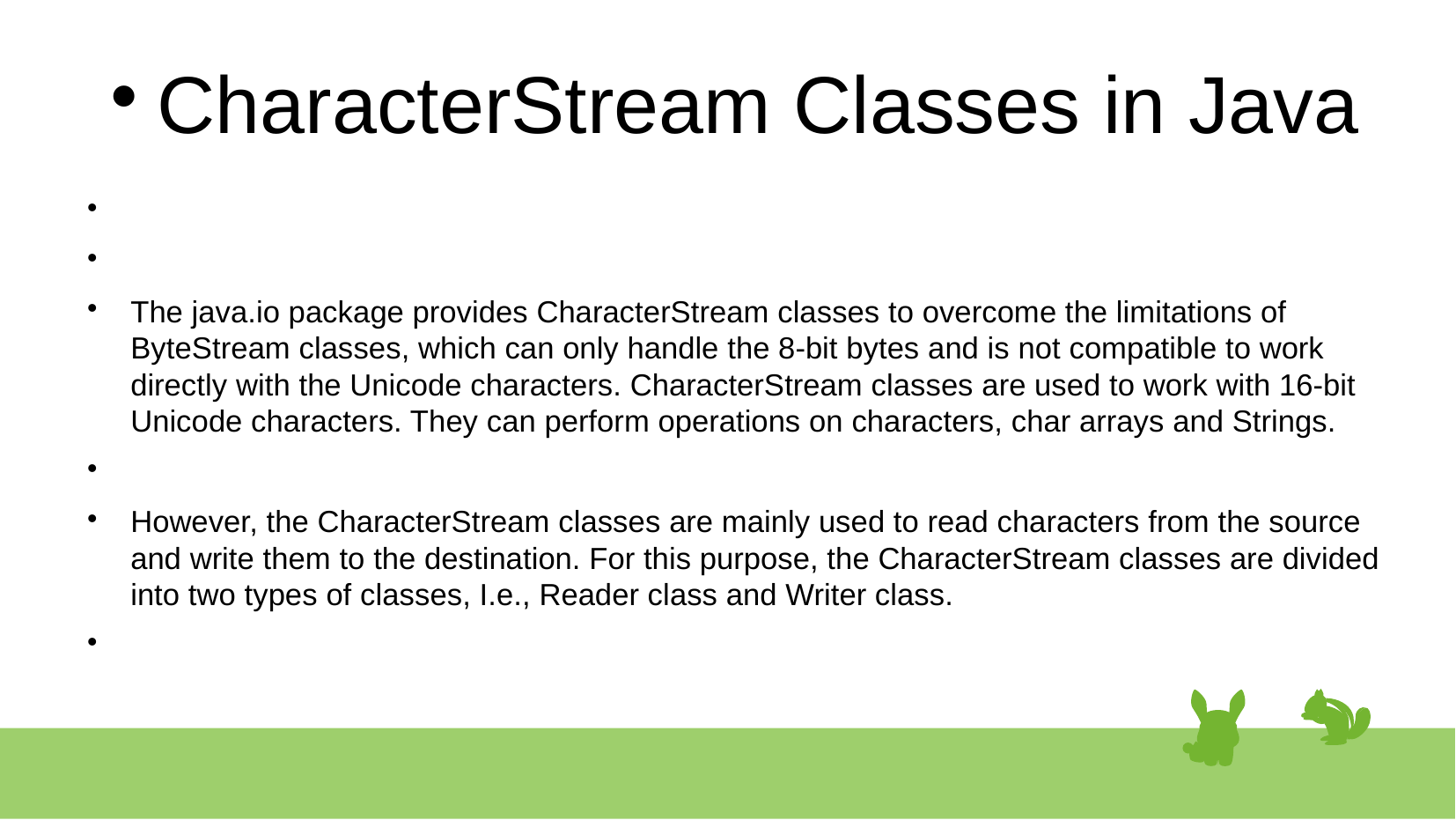

# CharacterStream Classes in Java

The java.io package provides CharacterStream classes to overcome the limitations of ByteStream classes, which can only handle the 8-bit bytes and is not compatible to work directly with the Unicode characters. CharacterStream classes are used to work with 16-bit Unicode characters. They can perform operations on characters, char arrays and Strings.

However, the CharacterStream classes are mainly used to read characters from the source and write them to the destination. For this purpose, the CharacterStream classes are divided into two types of classes, I.e., Reader class and Writer class.